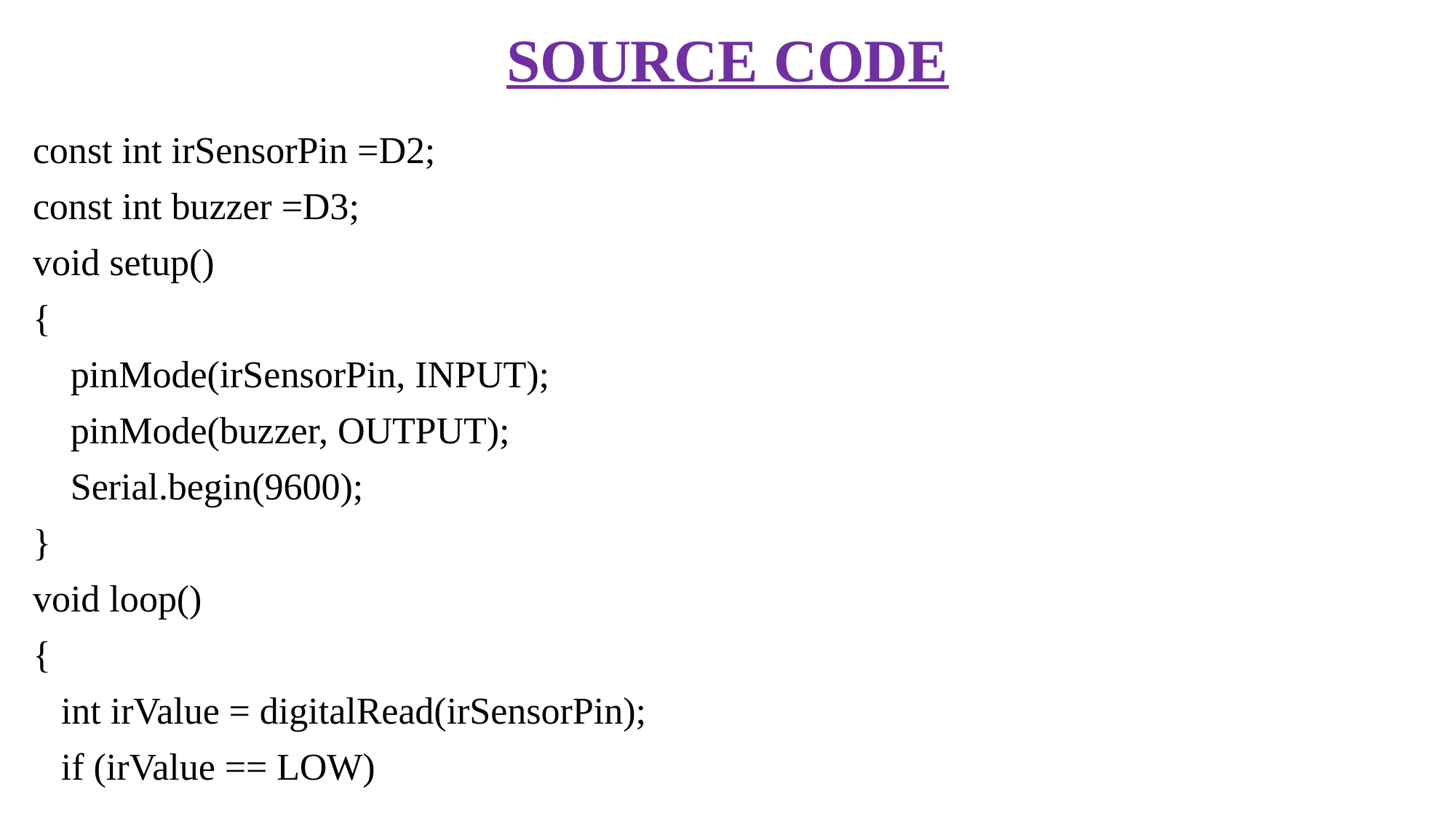

# SOURCE CODE
const int irSensorPin =D2;
const int buzzer =D3;
void setup()
{
    pinMode(irSensorPin, INPUT);
    pinMode(buzzer, OUTPUT);
    Serial.begin(9600);
}
void loop()
{
   int irValue = digitalRead(irSensorPin);
   if (irValue == LOW)